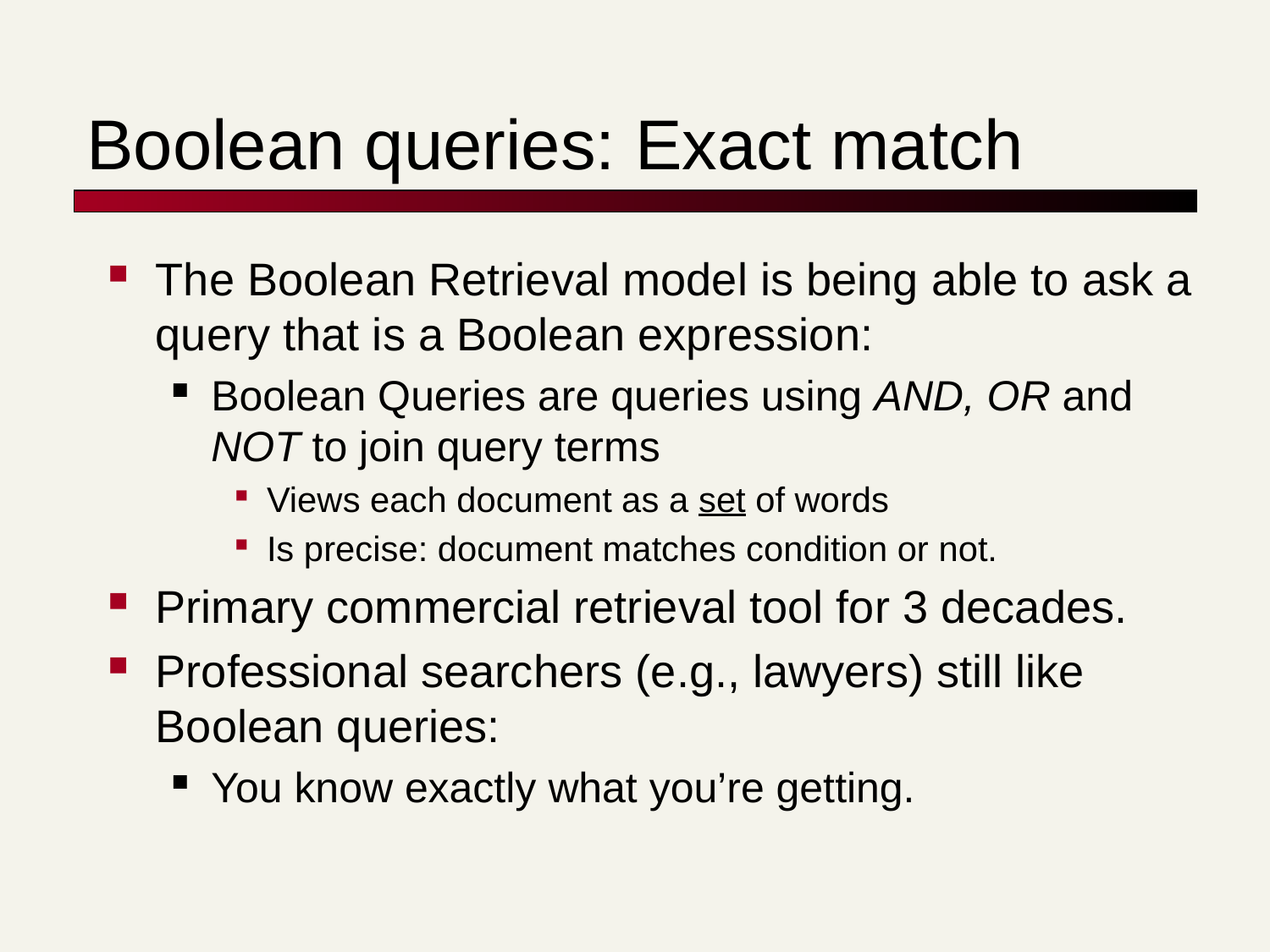

# Boolean queries: Exact match
The Boolean Retrieval model is being able to ask a query that is a Boolean expression:
Boolean Queries are queries using AND, OR and NOT to join query terms
Views each document as a set of words
Is precise: document matches condition or not.
Primary commercial retrieval tool for 3 decades.
Professional searchers (e.g., lawyers) still like Boolean queries:
You know exactly what you’re getting.